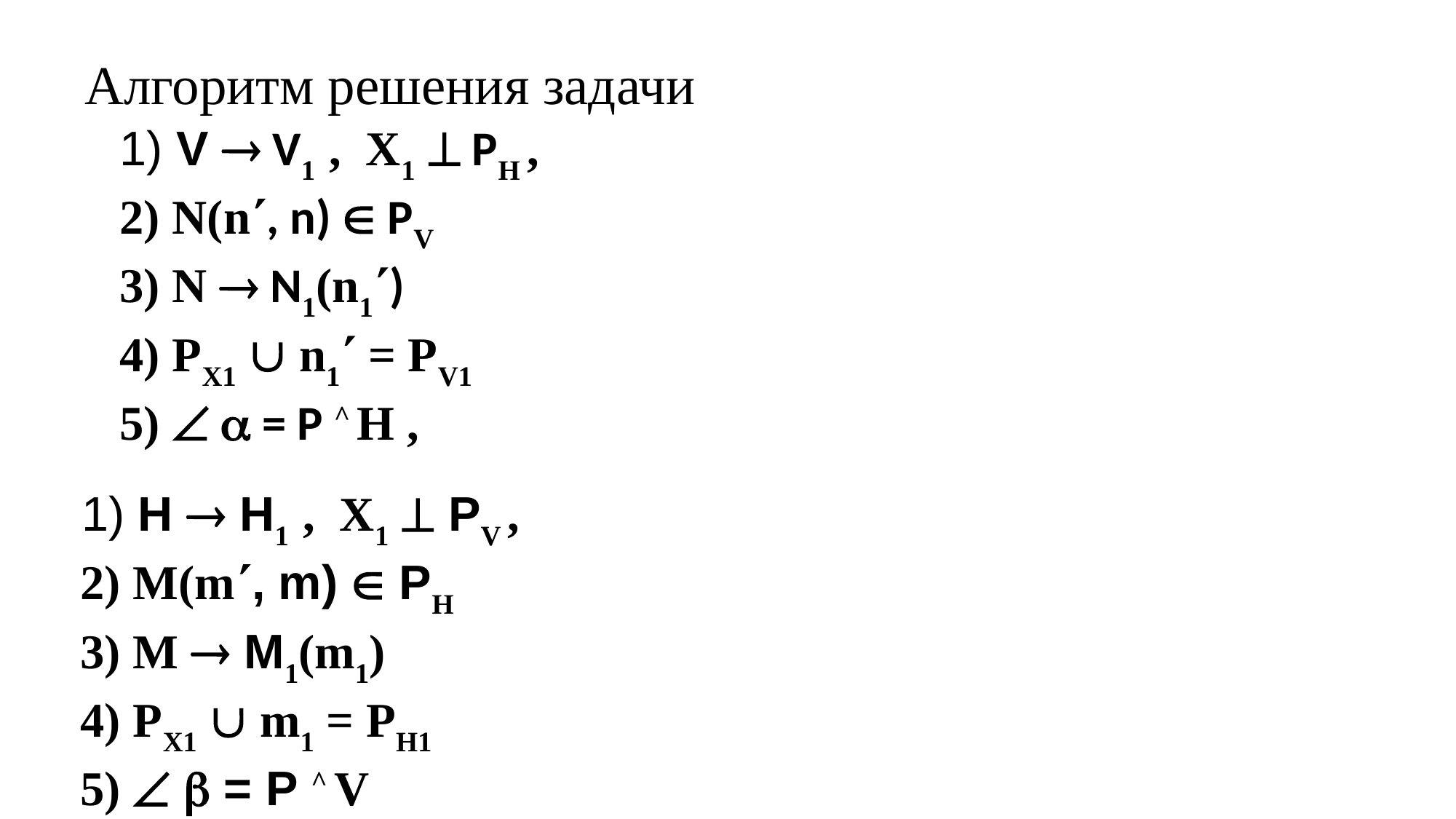

Алгоритм решения задачи

1) V → V1  ,  X1 ⊥ PH ,
2) N(n′, n) ∈ PV
3) N → N1(n1′)
4) PX1 ∪ n1′ = PV1
5) ∠ α = P ^ H ,

 1) H → H1  ,  X1 ⊥ PV ,
 2) M(m′, m) ∈ PH
 3) M → M1(m1)
 4) PX1 ∪ m1 = PH1
 5) ∠ β = P ^ V